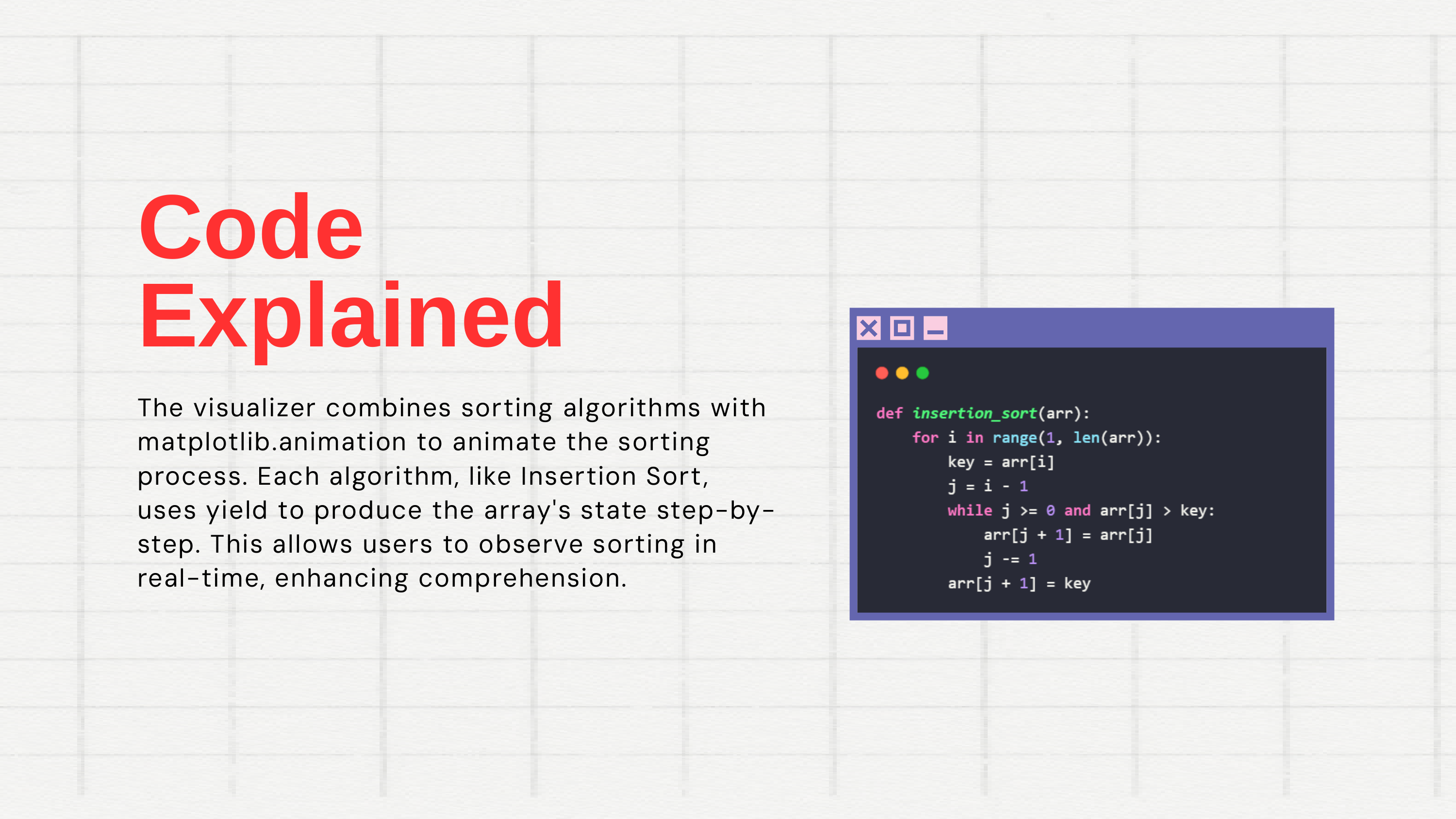

Code Explained

The visualizer combines sorting algorithms with matplotlib.animation to animate the sorting process. Each algorithm, like Insertion Sort, uses yield to produce the array's state step-by-step. This allows users to observe sorting in real-time, enhancing comprehension.